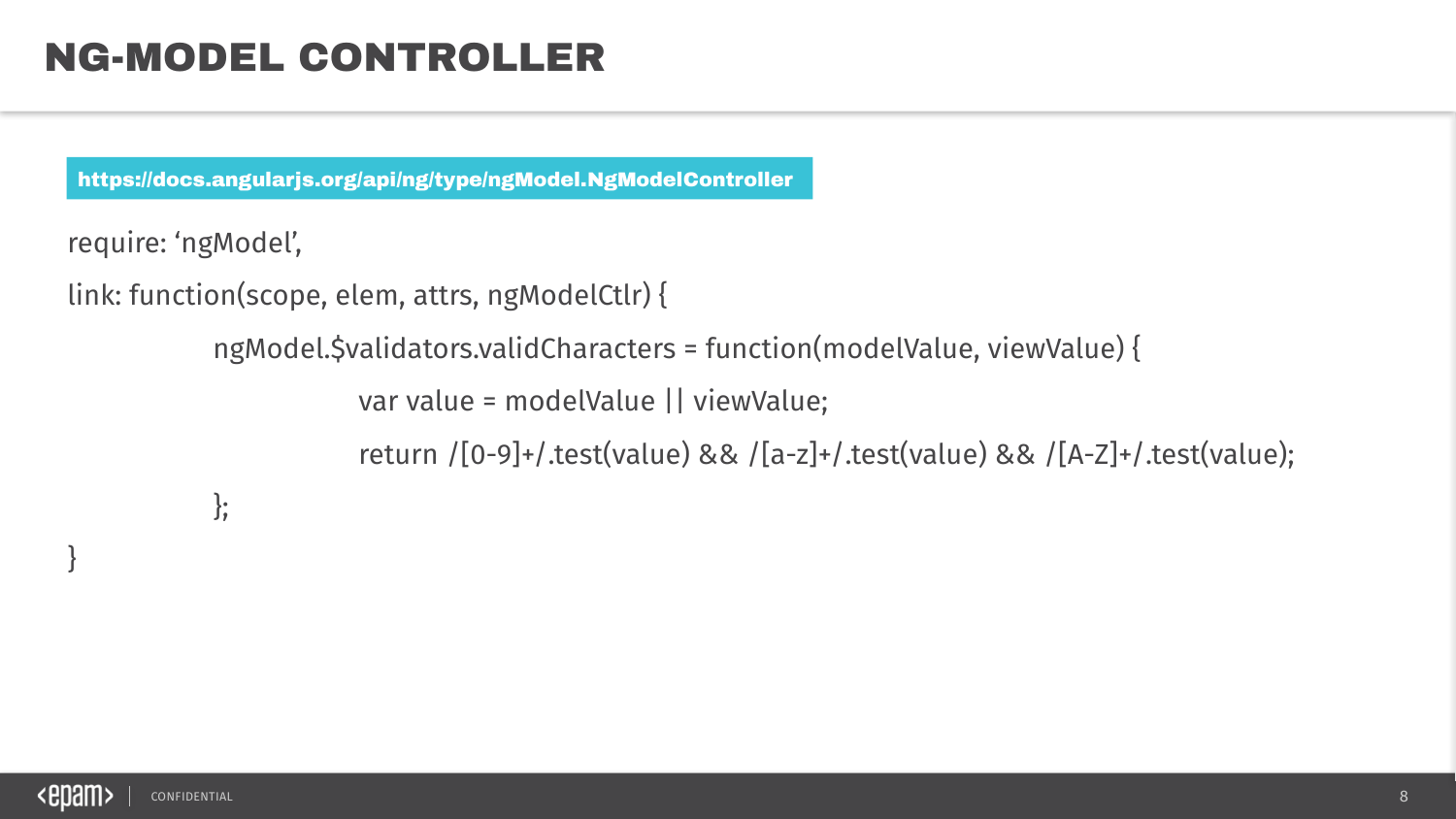

NG-MODEL CONTROLLER
https://docs.angularjs.org/api/ng/type/ngModel.NgModelController
require: ‘ngModel’,
link: function(scope, elem, attrs, ngModelCtlr) {
	ngModel.$validators.validCharacters = function(modelValue, viewValue) {
  		var value = modelValue || viewValue;
  		return /[0-9]+/.test(value) && /[a-z]+/.test(value) && /[A-Z]+/.test(value);
	};
}